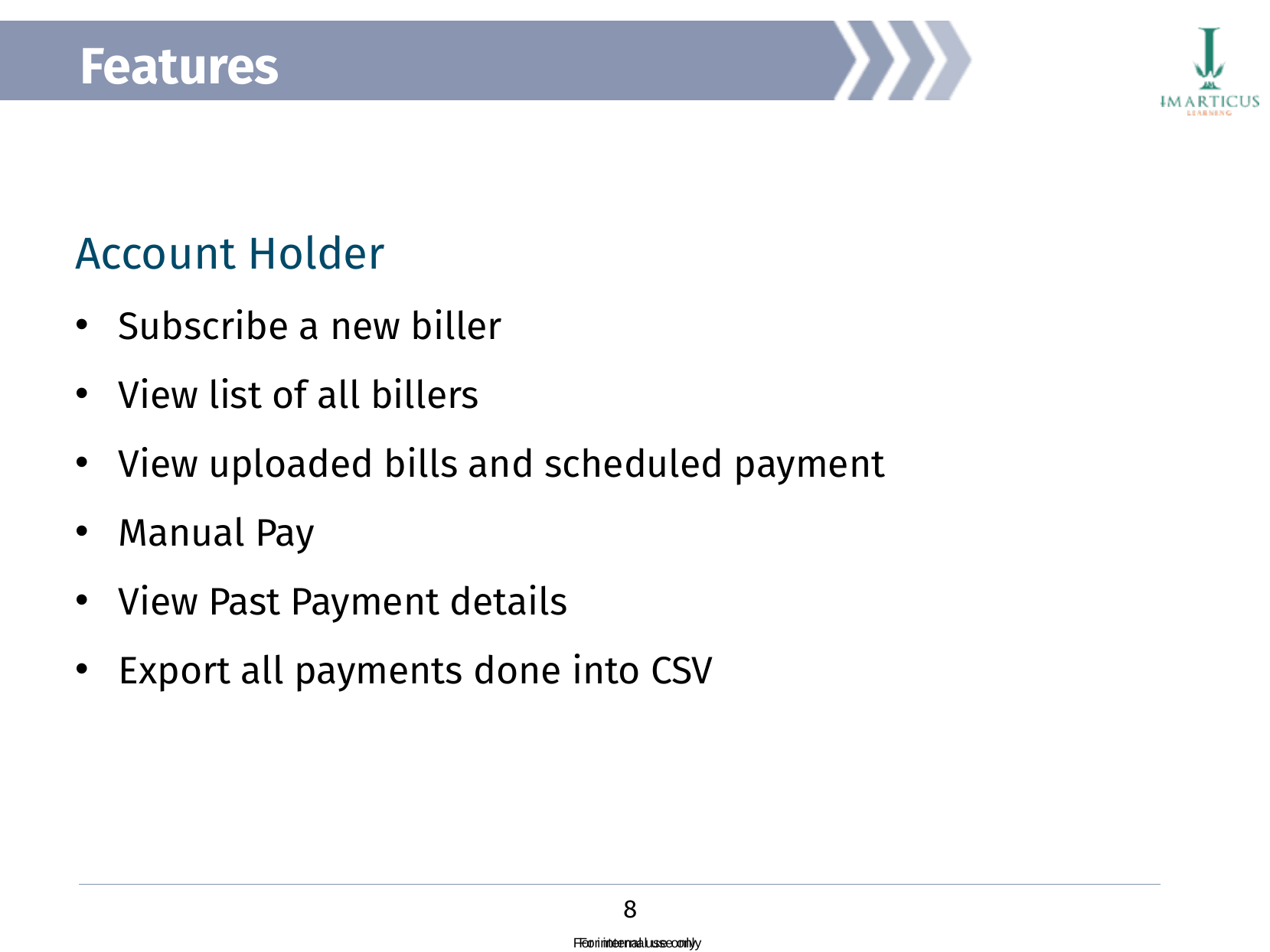

Features
Account Holder
Subscribe a new biller
View list of all billers
View uploaded bills and scheduled payment
Manual Pay
View Past Payment details
Export all payments done into CSV